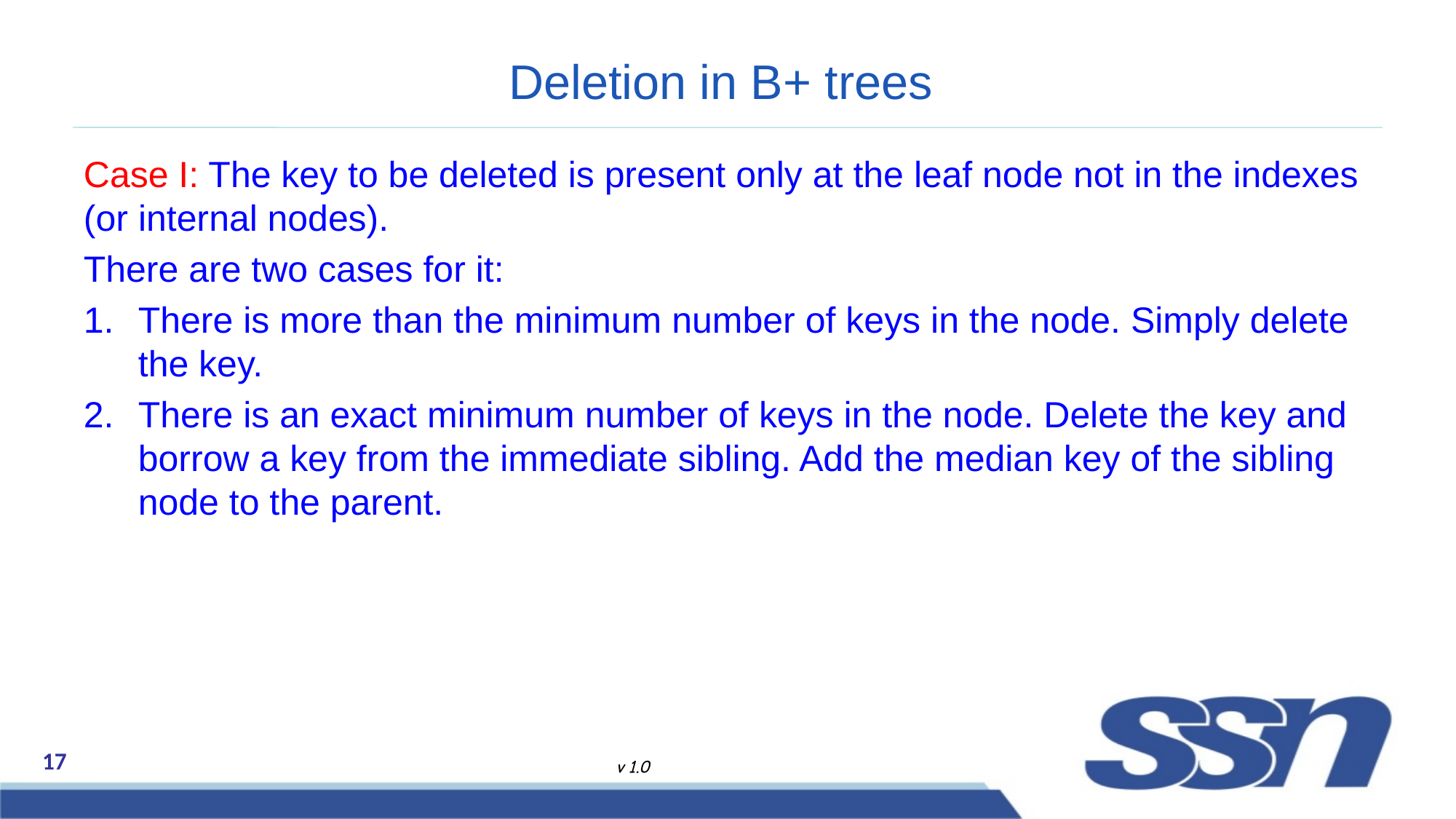

# Deletion in B+ trees
Case I: The key to be deleted is present only at the leaf node not in the indexes (or internal nodes).
There are two cases for it:
There is more than the minimum number of keys in the node. Simply delete the key.
There is an exact minimum number of keys in the node. Delete the key and borrow a key from the immediate sibling. Add the median key of the sibling node to the parent.